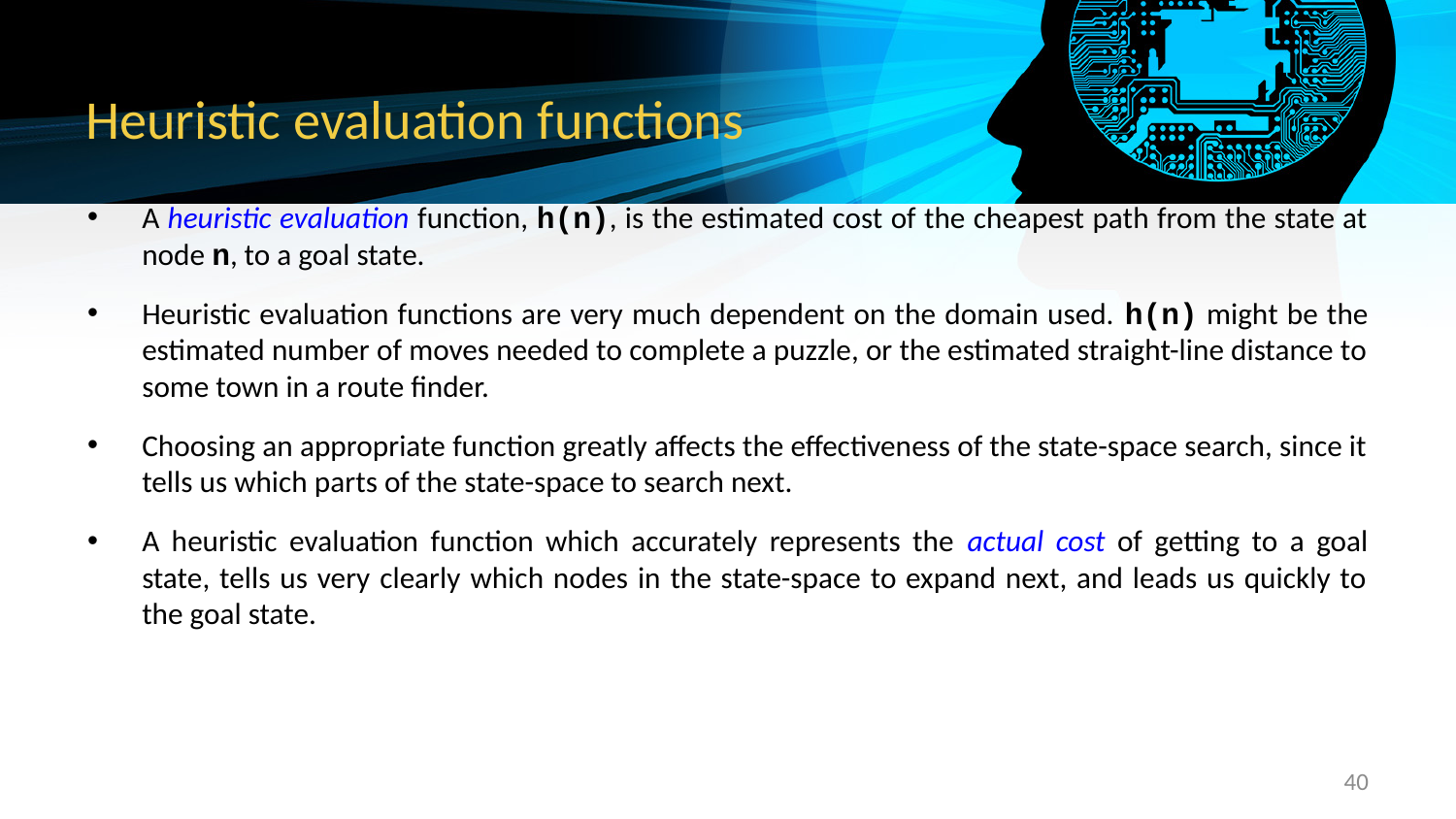

# Heuristic evaluation functions
A heuristic evaluation function, h(n), is the estimated cost of the cheapest path from the state at node n, to a goal state.

Heuristic evaluation functions are very much dependent on the domain used. h(n) might be the estimated number of moves needed to complete a puzzle, or the estimated straight-line distance to some town in a route finder.

Choosing an appropriate function greatly affects the effectiveness of the state-space search, since it tells us which parts of the state-space to search next.

A heuristic evaluation function which accurately represents the actual cost of getting to a goal state, tells us very clearly which nodes in the state-space to expand next, and leads us quickly to the goal state.
40